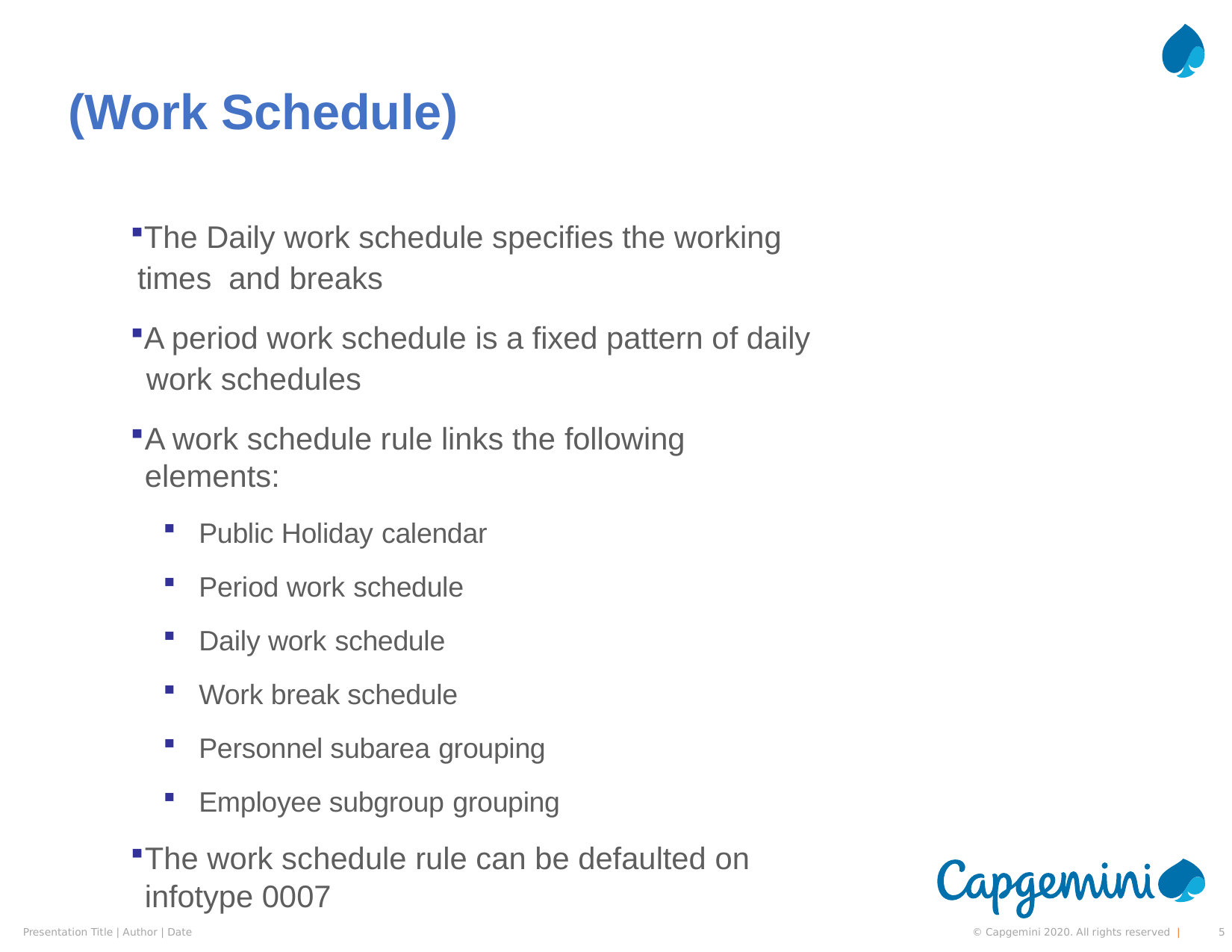

# (Work Schedule)
The Daily work schedule specifies the working times  and breaks
A period work schedule is a fixed pattern of daily  work schedules
A work schedule rule links the following elements:
Public Holiday calendar
Period work schedule
Daily work schedule
Work break schedule
Personnel subarea grouping
Employee subgroup grouping
The work schedule rule can be defaulted on infotype 0007